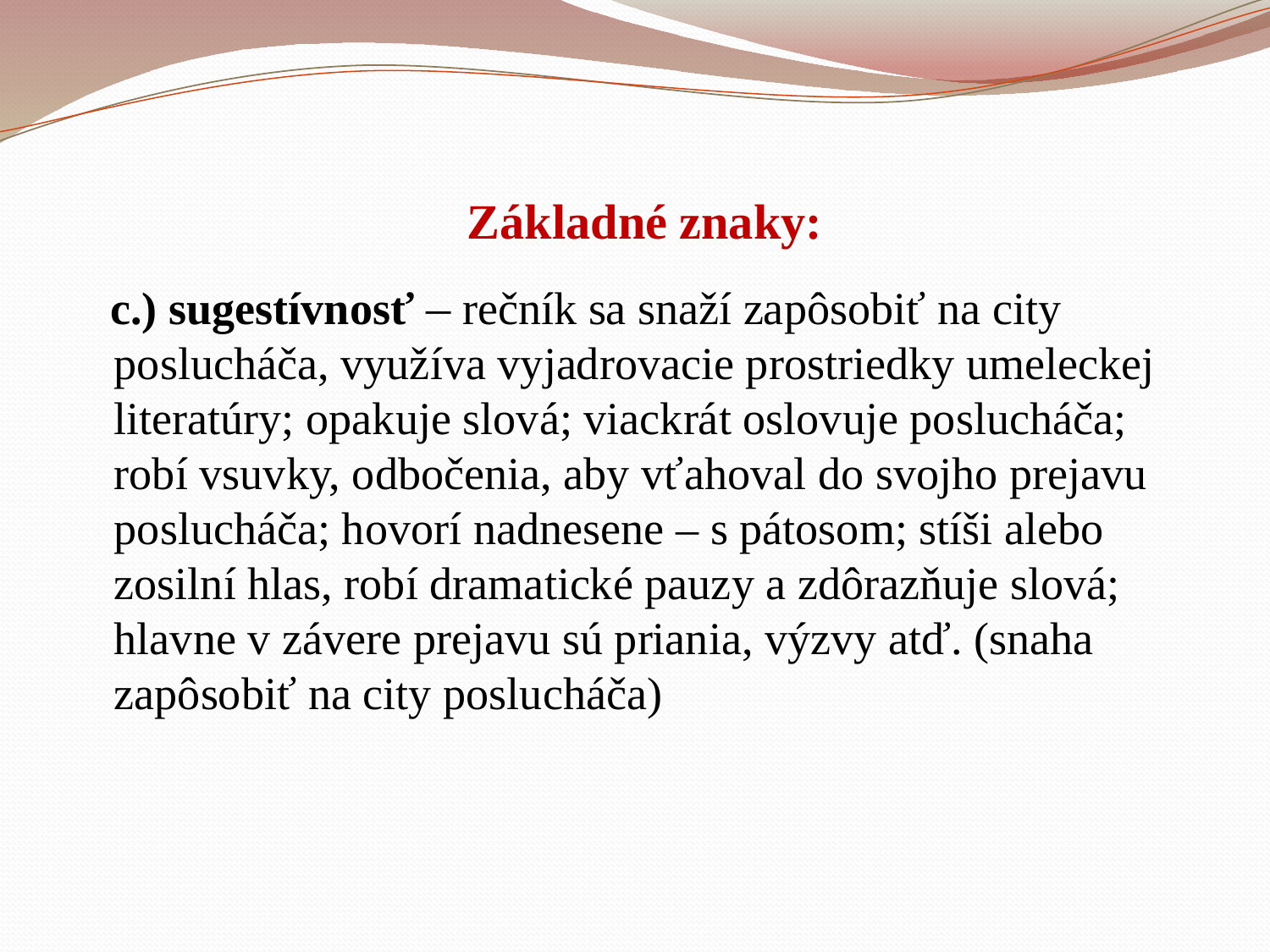

# Základné znaky:
   c.) sugestívnosť – rečník sa snaží zapôsobiť na city poslucháča, využíva vyjadrovacie prostriedky umeleckej literatúry; opakuje slová; viackrát oslovuje poslucháča; robí vsuvky, odbočenia, aby vťahoval do svojho prejavu poslucháča; hovorí nadnesene – s pátosom; stíši alebo zosilní hlas, robí dramatické pauzy a zdôrazňuje slová; hlavne v závere prejavu sú priania, výzvy atď. (snaha zapôsobiť na city poslucháča)